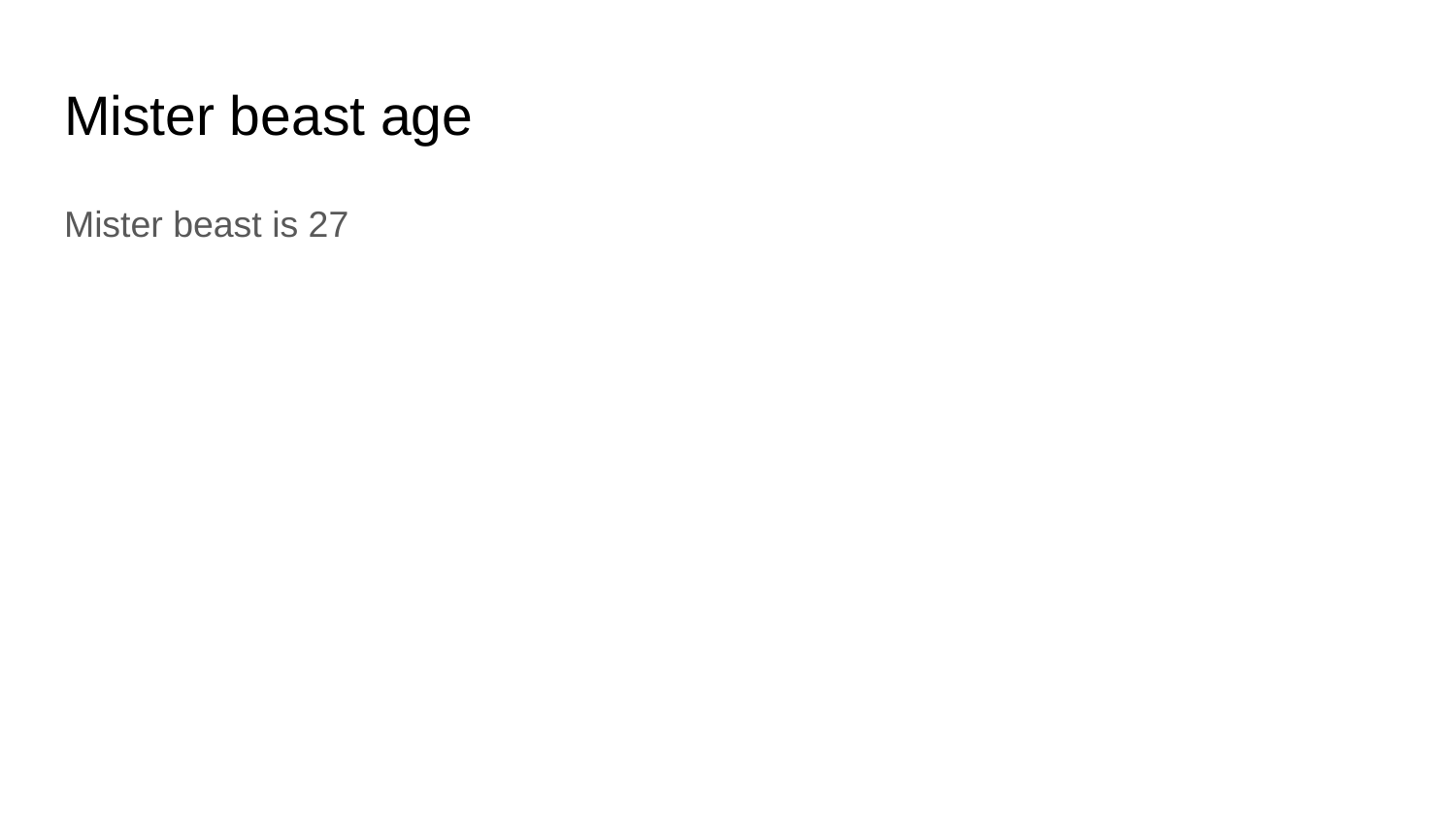

# Mister beast age
Mister beast is 27